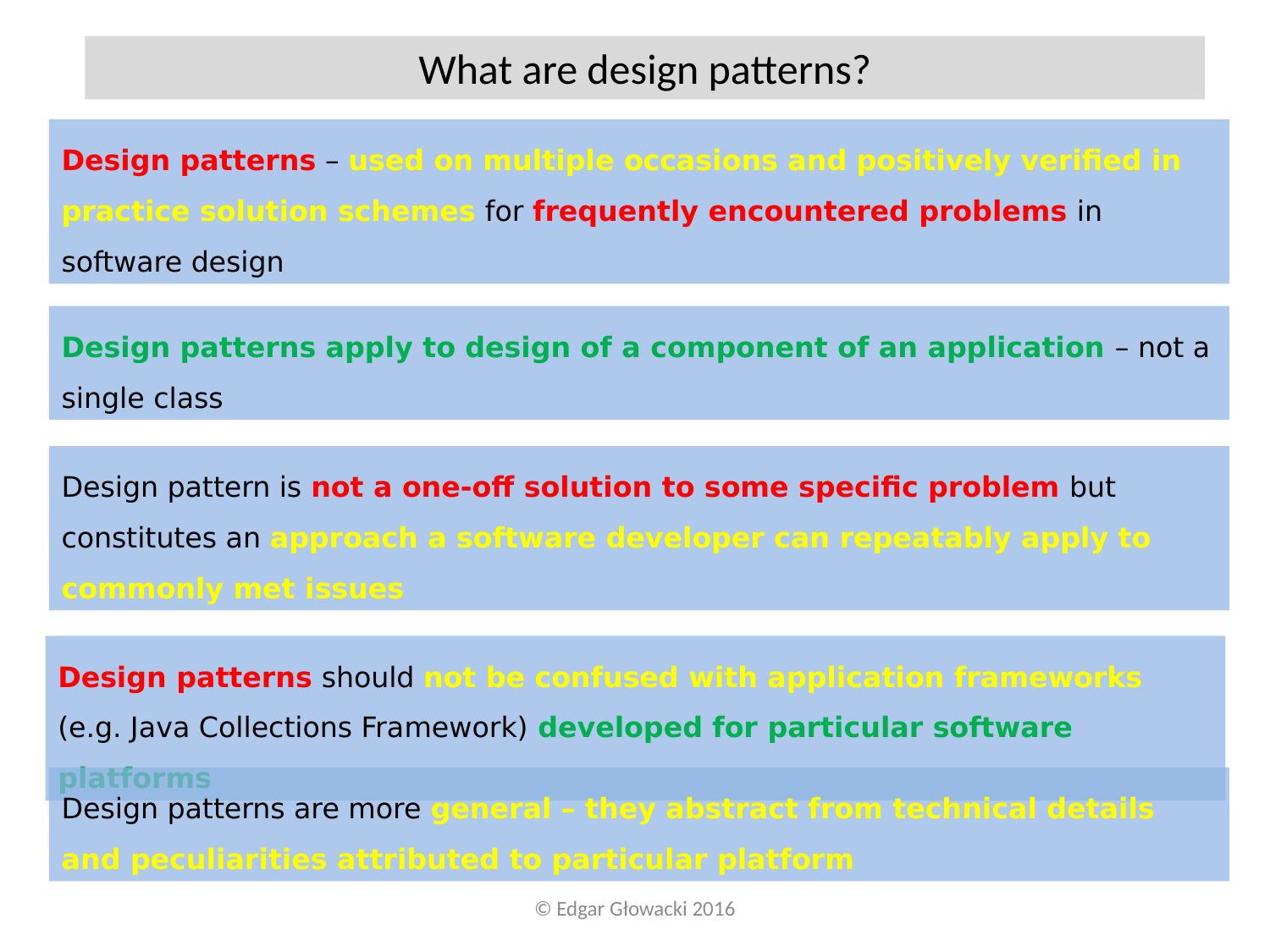

What are design patterns?
Design patterns – used on multiple occasions and positively verified in practice solution schemes for frequently encountered problems in software design
Design patterns apply to design of a component of an application – not a single class
Design pattern is not a one-off solution to some specific problem but constitutes an approach a software developer can repeatably apply to commonly met issues
Design patterns should not be confused with application frameworks (e.g. Java Collections Framework) developed for particular software platforms
Design patterns are more general – they abstract from technical details and peculiarities attributed to particular platform
© Edgar Głowacki 2016